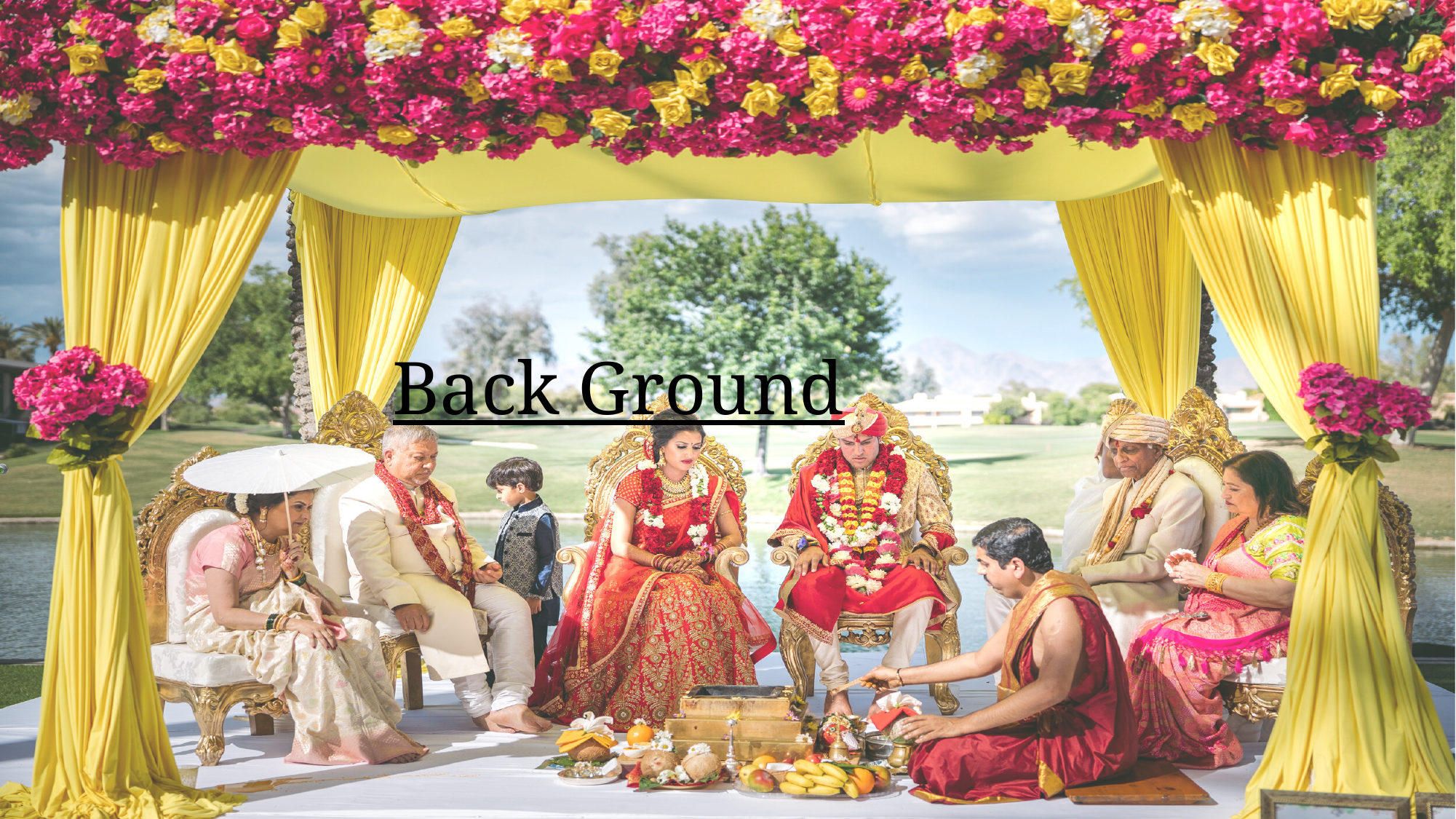

Marriage is an institution to satisfy physical, psychological, social, cultural and economic needs of men and women .It is derived from Latin word "matrimonium". The word "marriage" was first appears in 1250–1300 CE (Common Era) .

 Webster

The act of uniting a man and woman for life

Alferd McClung Lee

Marriage is a public joining together under socially specified regulations of a man and a woman as husband and wife
Back Ground